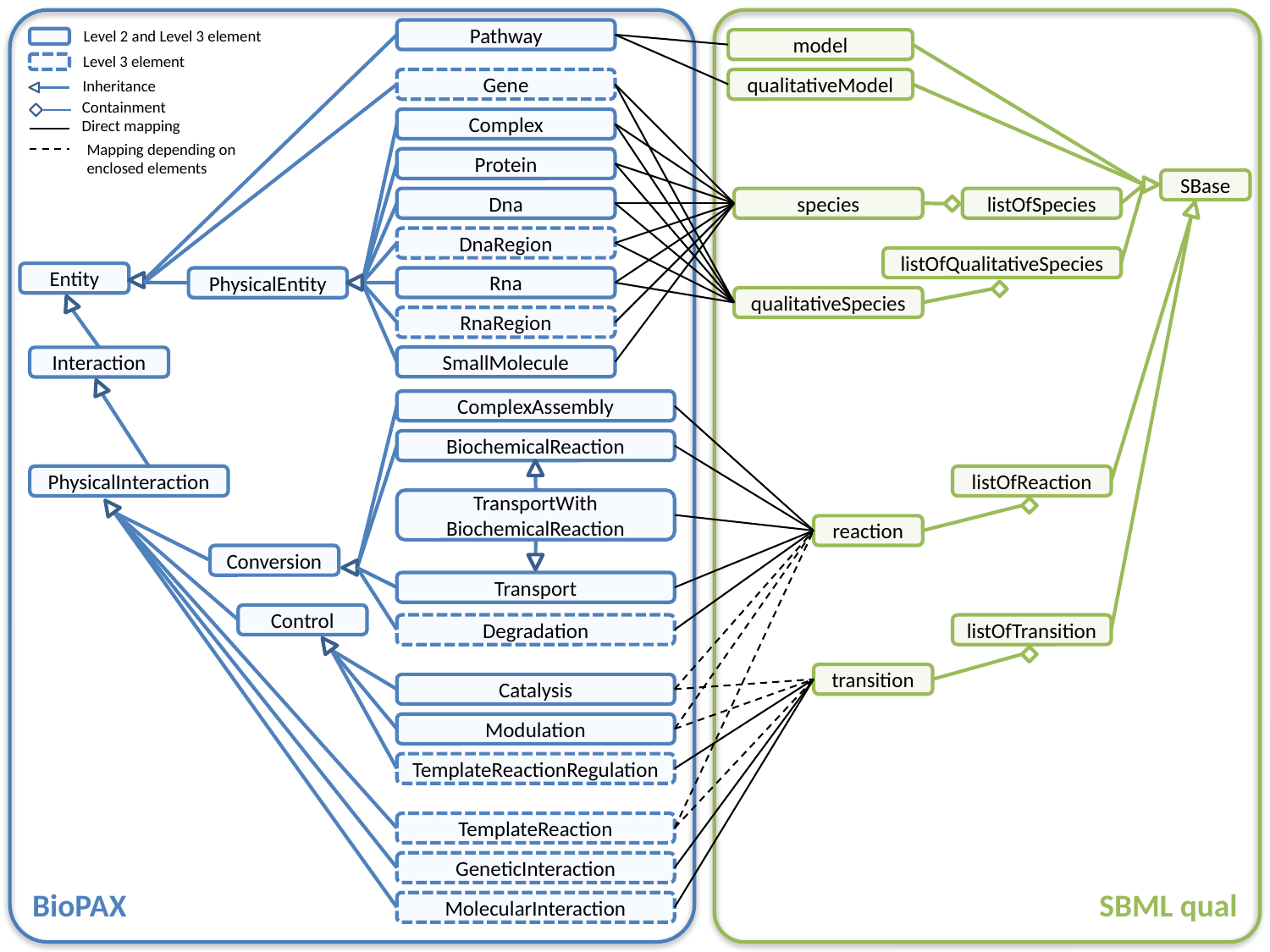

Level 2 and Level 3 element
Pathway

model
Level 3 element

Inheritance
Gene
qualitativeModel

Containment

Direct mapping
Complex
Mapping depending on
enclosed elements
Protein
SBase

Dna
species
listOfSpecies

DnaRegion
listOfQualitativeSpecies
Entity
Rna
PhysicalEntity

qualitativeSpecies

RnaRegion
SmallMolecule
Interaction

ComplexAssembly
BiochemicalReaction

PhysicalInteraction
listOfReaction
TransportWith
BiochemicalReaction

reaction
Conversion

Transport
Control
Degradation
listOfTransition

transition
Catalysis
Modulation
TemplateReactionRegulation
TemplateReaction
GeneticInteraction
BioPAX
SBML qual
MolecularInteraction